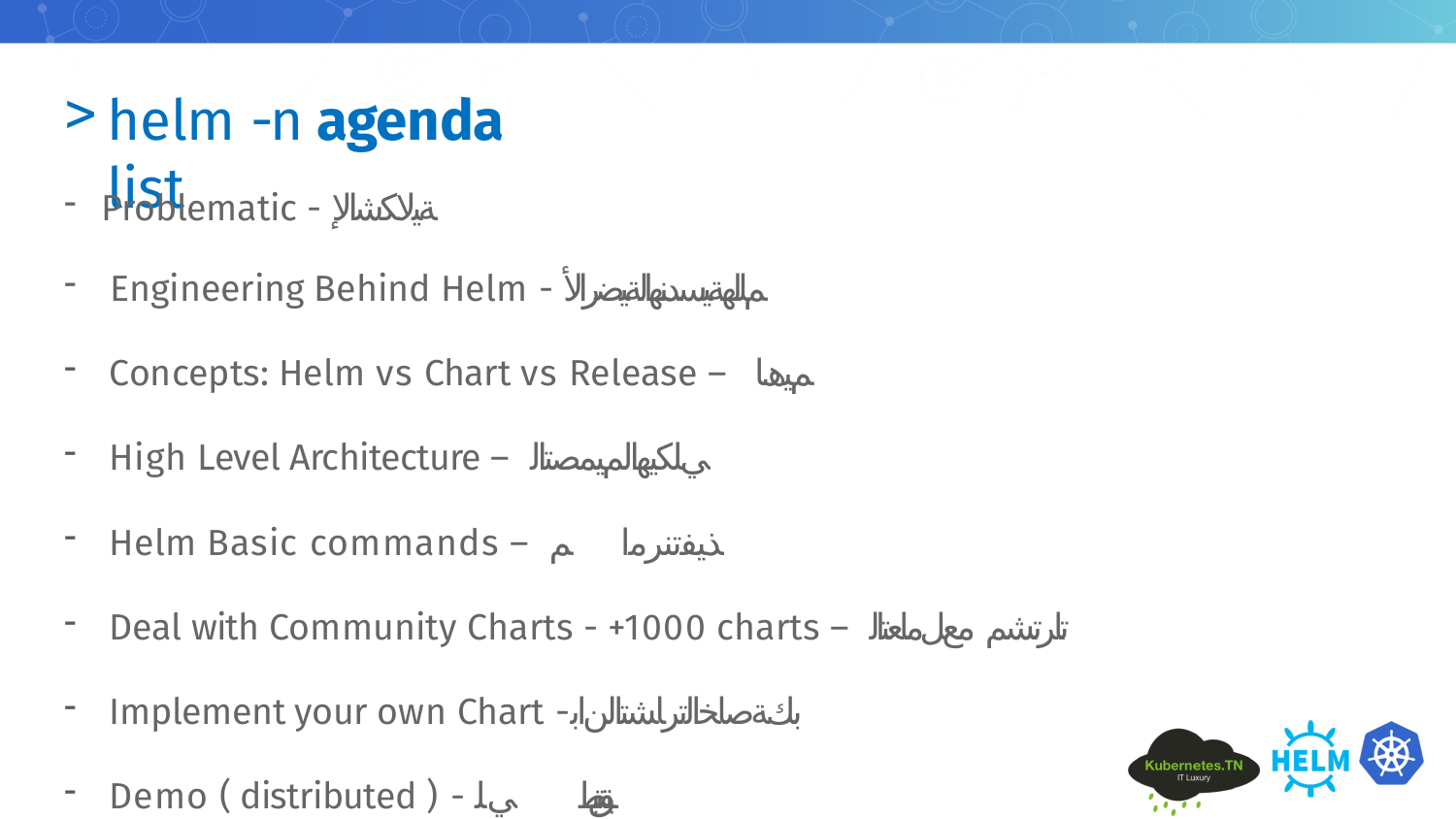

# helm -n agenda list
Problematic - ﺔﯿﻟﺎﻜﺷاﻹ
Engineering Behind Helm - ﻢﻠﻟﮭﺔﯿﺳﺪﻨﮭاﻟﺔﯿﺿراﻷ

Concepts: Helm vs Chart vs Release – ﻢﯿھﺎ

High Level Architecture – ﻲﻠﻜﯿﮭاﻟﻢﯿﻤﺼﺘاﻟ

Helm Basic commands – ﻢ	ﺬﯿﻔﺗﻨﺮﻣا

Deal with Community Charts - +1000 charts – تاﺮﺗﺸﻢ ﻣﻊﻞﻣﺎﻌﺘاﻟ

Implement your own Chart -ﺑﻚﺔﺻﺎﺨاﻟترﺎﺸﺘاﻟﻦاﺑ

Demo ( distributed ) - ﻲﻠ	ﯿﻖﺒﺗﻄ